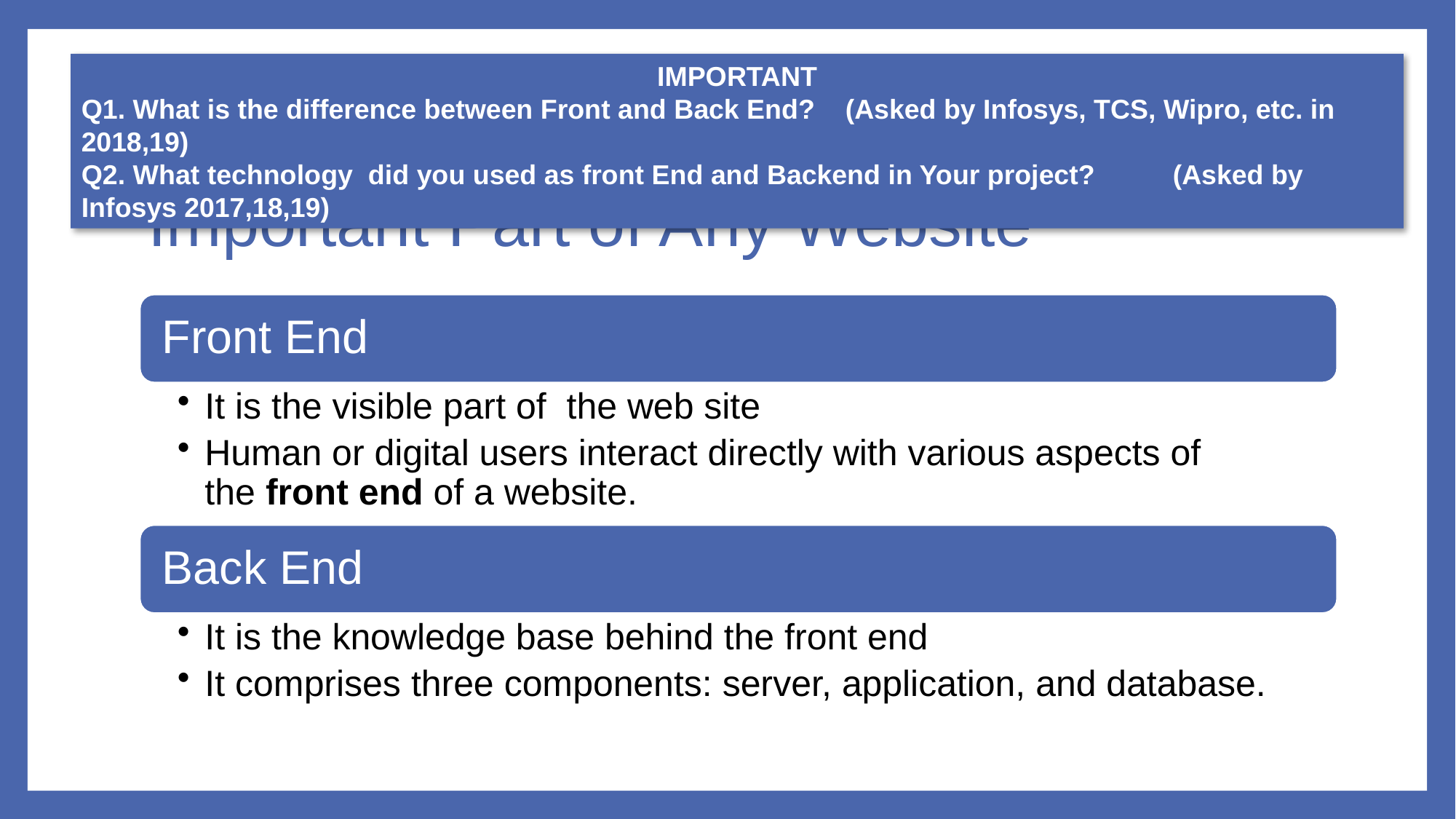

IMPORTANT
Q1. What is the difference between Front and Back End?	(Asked by Infosys, TCS, Wipro, etc. in 2018,19)
Q2. What technology  did you used as front End and Backend in Your project?	(Asked by Infosys 2017,18,19)
# Important Part of Any Website
Front End
It is the visible part of  the web site
Human or digital users interact directly with various aspects of the front end of a website.
Back End
It is the knowledge base behind the front end
It comprises three components: server, application, and database.